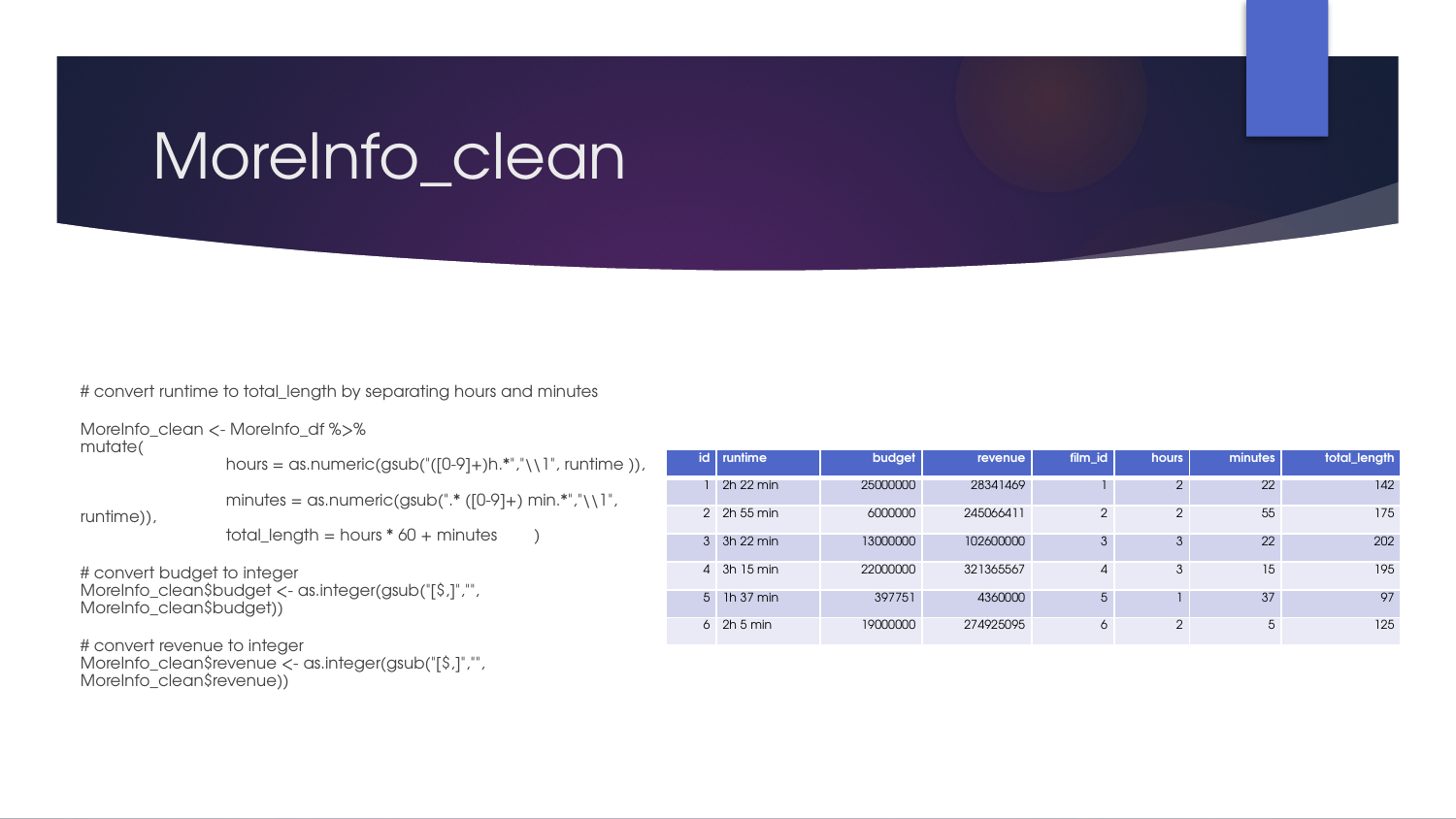

# MoreInfo_clean
# convert runtime to total_length by separating hours and minutes
MoreInfo_clean <- MoreInfo_df %>%
mutate(
	hours = as.numeric(gsub("([0-9]+)h.*","\\1", runtime )),
	minutes = as.numeric(gsub(".* ([0-9]+) min.*","\\1", runtime)),
	total_length = hours * 60 + minutes        )
# convert budget to integer MoreInfo_clean$budget <- as.integer(gsub("[$,]","", MoreInfo_clean$budget))
# convert revenue to integer MoreInfo_clean$revenue <- as.integer(gsub("[$,]","", MoreInfo_clean$revenue))
| id | runtime | budget | revenue | film\_id | hours | minutes | total\_length |
| --- | --- | --- | --- | --- | --- | --- | --- |
| 1 | 2h 22 min | 25000000 | 28341469 | 1 | 2 | 22 | 142 |
| 2 | 2h 55 min | 6000000 | 245066411 | 2 | 2 | 55 | 175 |
| 3 | 3h 22 min | 13000000 | 102600000 | 3 | 3 | 22 | 202 |
| 4 | 3h 15 min | 22000000 | 321365567 | 4 | 3 | 15 | 195 |
| 5 | 1h 37 min | 397751 | 4360000 | 5 | 1 | 37 | 97 |
| 6 | 2h 5 min | 19000000 | 274925095 | 6 | 2 | 5 | 125 |